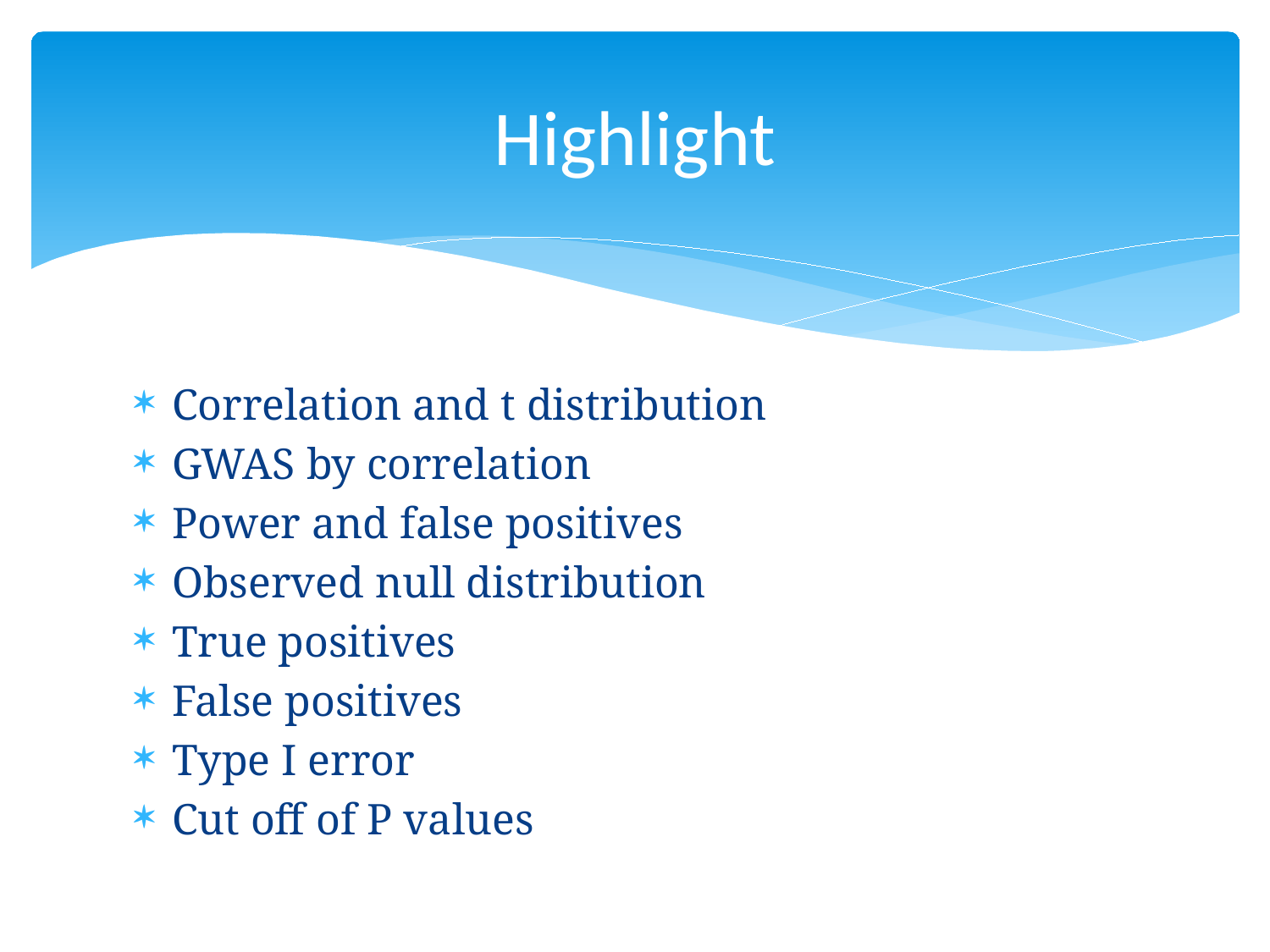

# Highlight
Correlation and t distribution
GWAS by correlation
Power and false positives
Observed null distribution
True positives
False positives
Type I error
Cut off of P values